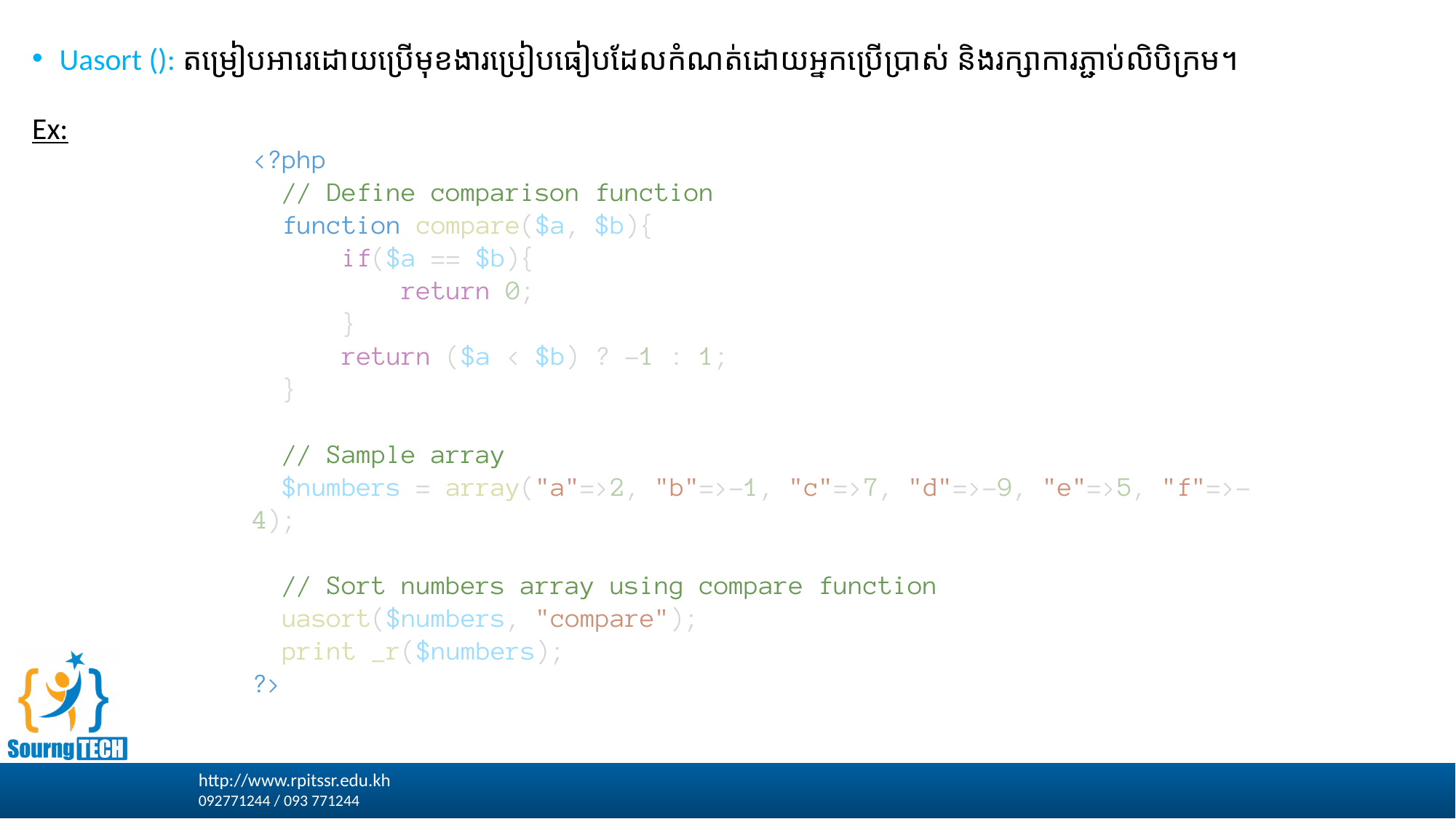

Uasort (): តម្រៀបអារេដោយប្រើមុខងារប្រៀបធៀបដែលកំណត់ដោយអ្នកប្រើប្រាស់ និងរក្សាការភ្ជាប់លិបិក្រម។
Ex:
<?php
  // Define comparison function
  function compare($a, $b){
      if($a == $b){
          return 0;
      }
      return ($a < $b) ? -1 : 1;
  }
  // Sample array
  $numbers = array("a"=>2, "b"=>-1, "c"=>7, "d"=>-9, "e"=>5, "f"=>-4);
  // Sort numbers array using compare function
  uasort($numbers, "compare");
  print _r($numbers);
?>